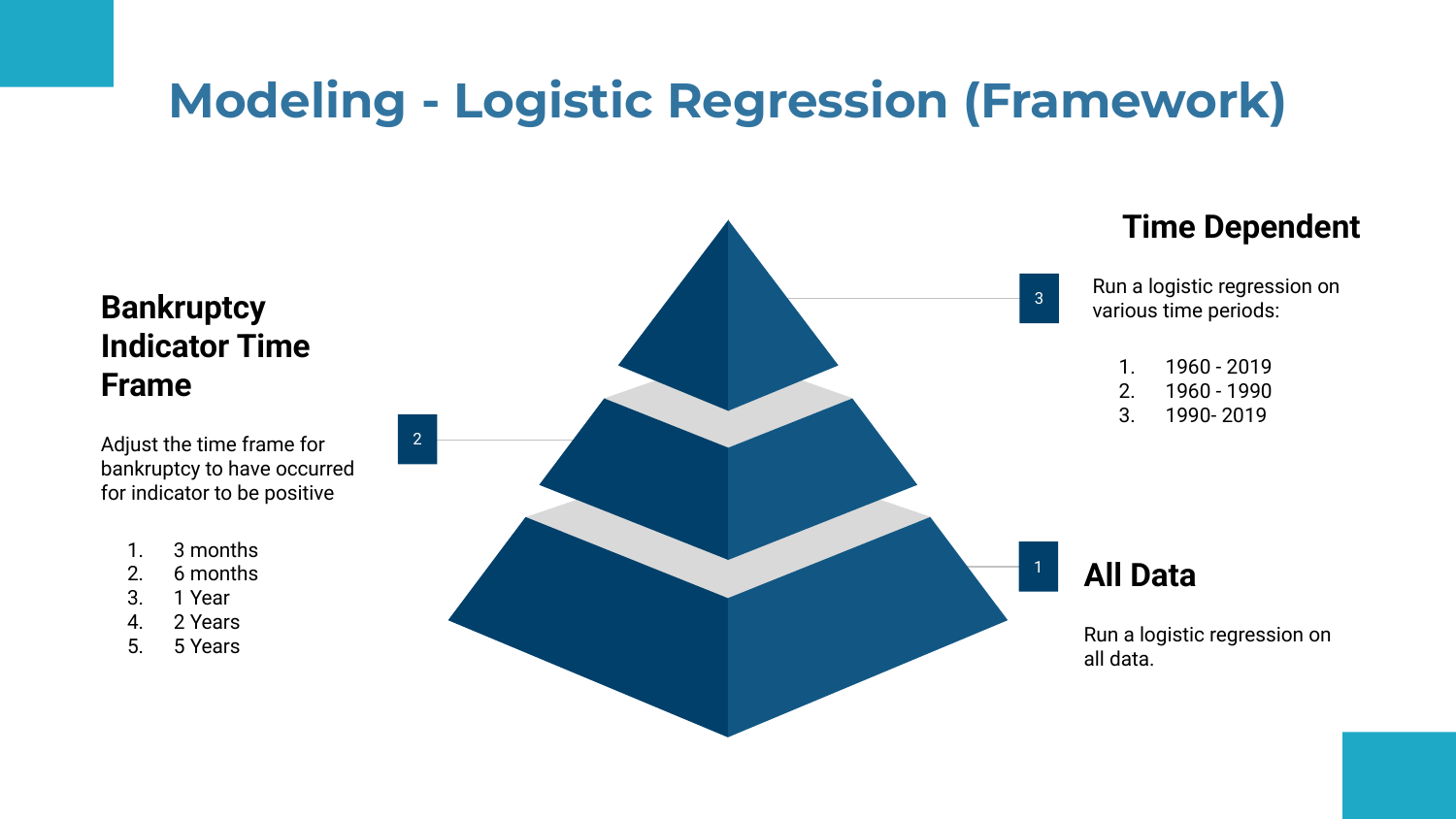

# Modeling - Logistic Regression (Framework)
Time Dependent

Run a logistic regression on various time periods:
1960 - 2019
1960 - 1990
1990- 2019
2

3

Bankruptcy Indicator Time Frame

Adjust the time frame for bankruptcy to have occurred for indicator to be positive
3 months
6 months
1 Year
2 Years
5 Years
All Data

Run a logistic regression on all data.
1